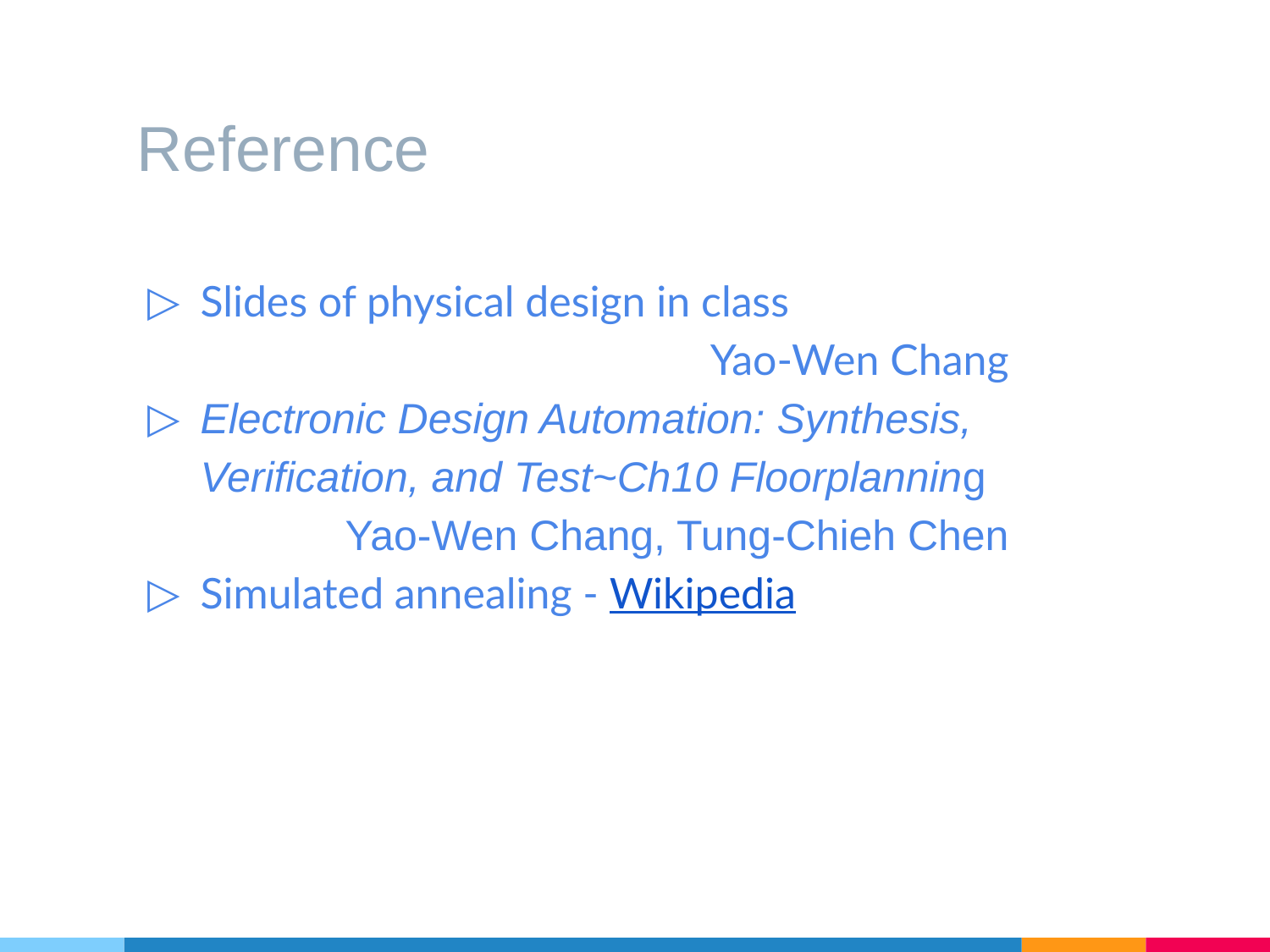

# Reference
Slides of physical design in class
Yao-Wen Chang
Electronic Design Automation: Synthesis, Verification, and Test~Ch10 Floorplanning
Yao-Wen Chang, Tung-Chieh Chen
Simulated annealing - Wikipedia